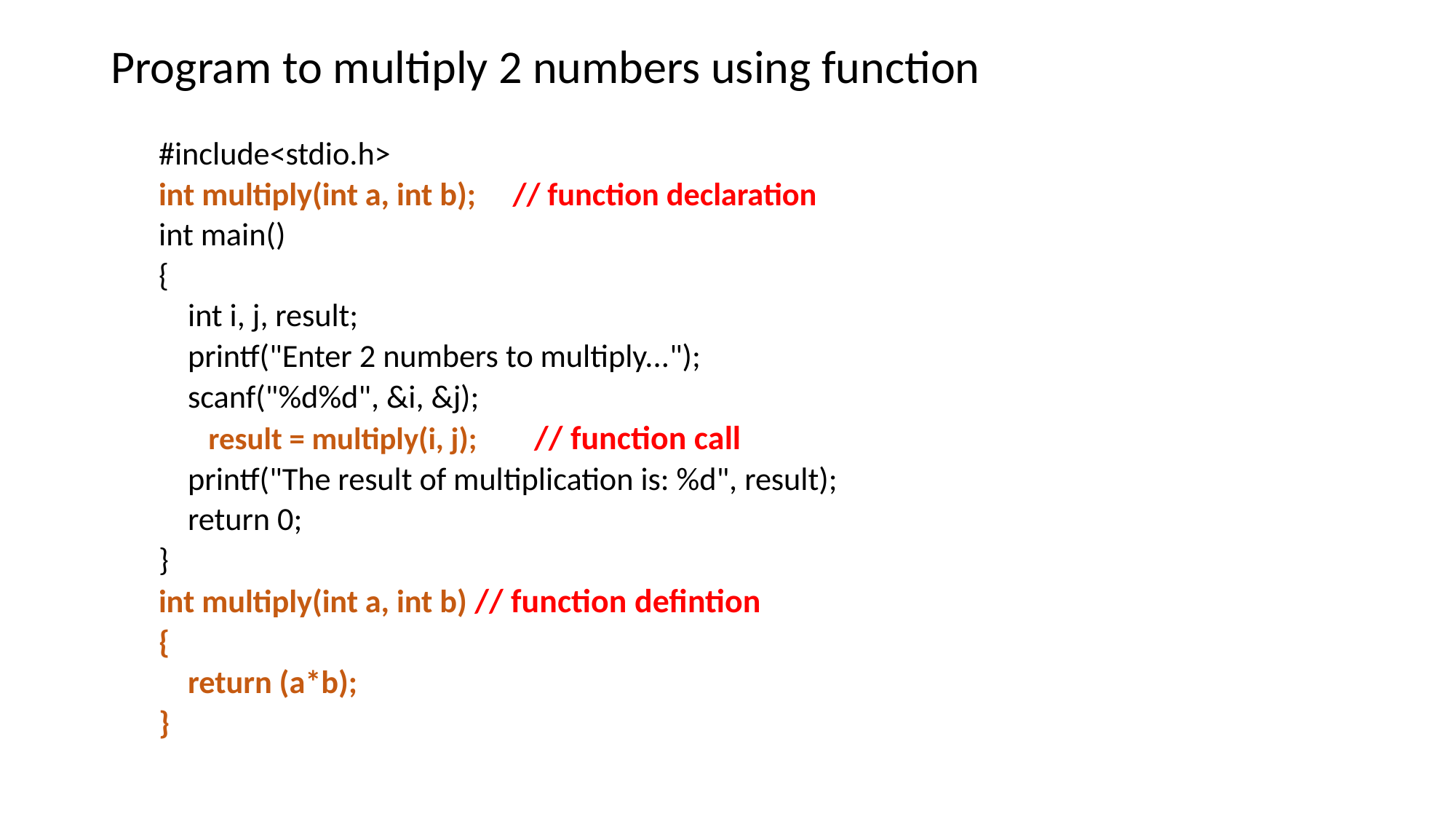

# Program to multiply 2 numbers using function
#include<stdio.h>
int multiply(int a, int b);     // function declaration
int main()
{
    int i, j, result;
    printf("Enter 2 numbers to multiply...");
    scanf("%d%d", &i, &j);
       result = multiply(i, j);        // function call
    printf("The result of multiplication is: %d", result);
    return 0;
}
int multiply(int a, int b) // function defintion
{
    return (a*b);
}